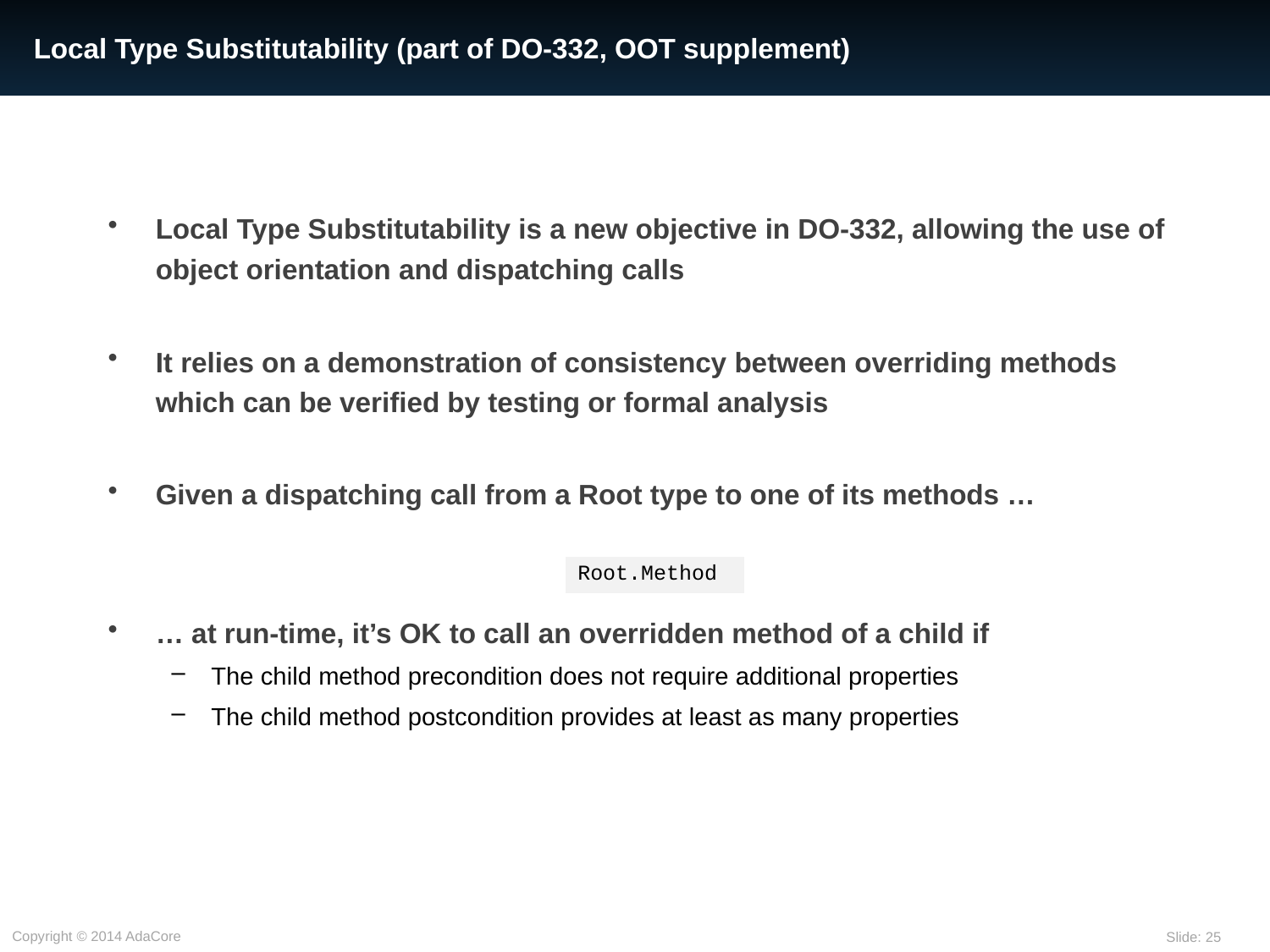

# Local Type Substitutability (part of DO-332, OOT supplement)

Local Type Substitutability is a new objective in DO-332, allowing the use of object orientation and dispatching calls

It relies on a demonstration of consistency between overriding methods which can be verified by testing or formal analysis

Given a dispatching call from a Root type to one of its methods …

… at run-time, it’s OK to call an overridden method of a child if
The child method precondition does not require additional properties
The child method postcondition provides at least as many properties
| Root.Method |
| --- |